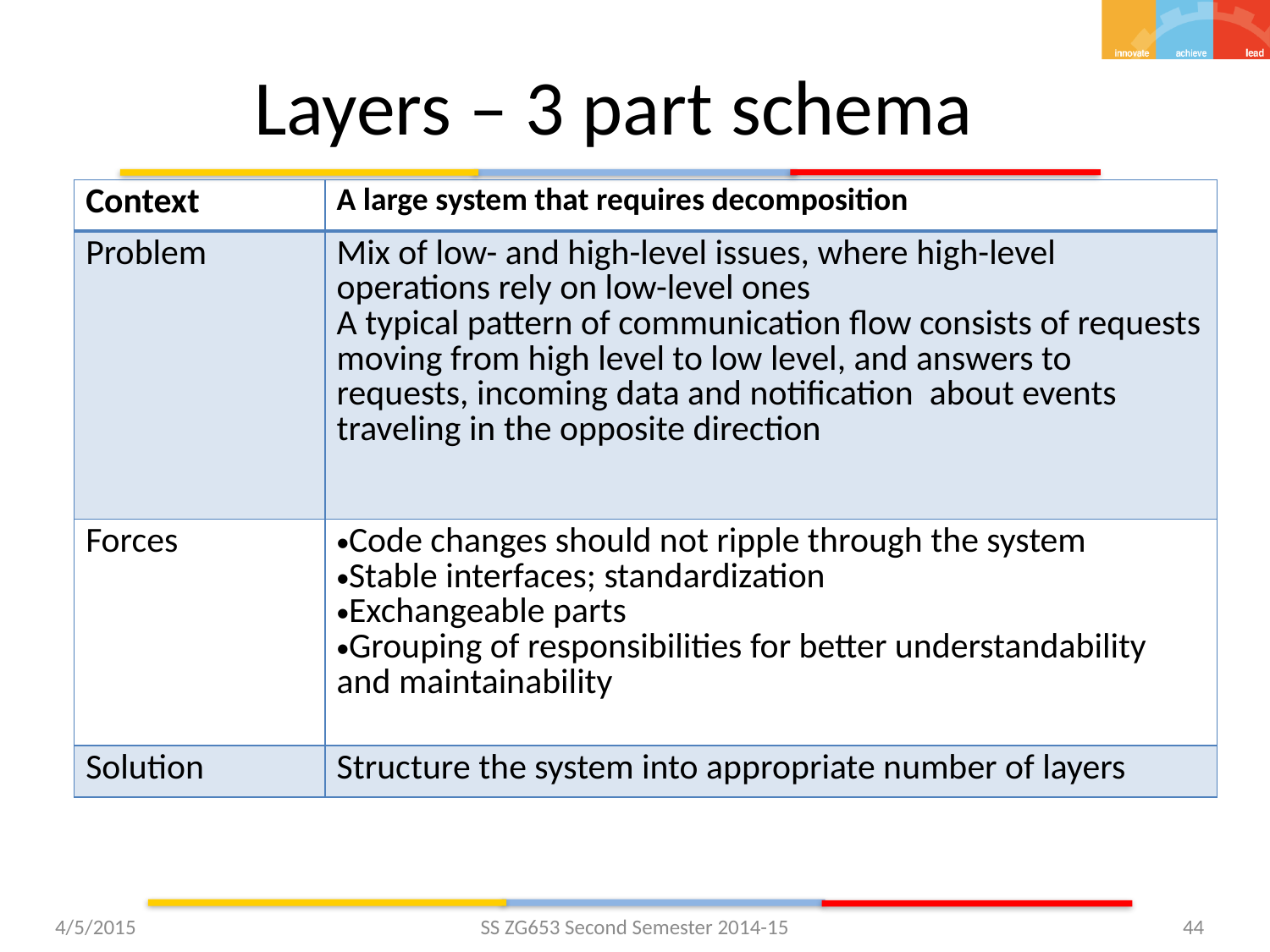

# Layers – 3 part schema
| Context | A large system that requires decomposition |
| --- | --- |
| Problem | Mix of low- and high-level issues, where high-level operations rely on low-level ones A typical pattern of communication flow consists of requests moving from high level to low level, and answers to requests, incoming data and notification about events traveling in the opposite direction |
| Forces | Code changes should not ripple through the system Stable interfaces; standardization Exchangeable parts Grouping of responsibilities for better understandability and maintainability |
| Solution | Structure the system into appropriate number of layers |
4/5/2015
SS ZG653 Second Semester 2014-15
44